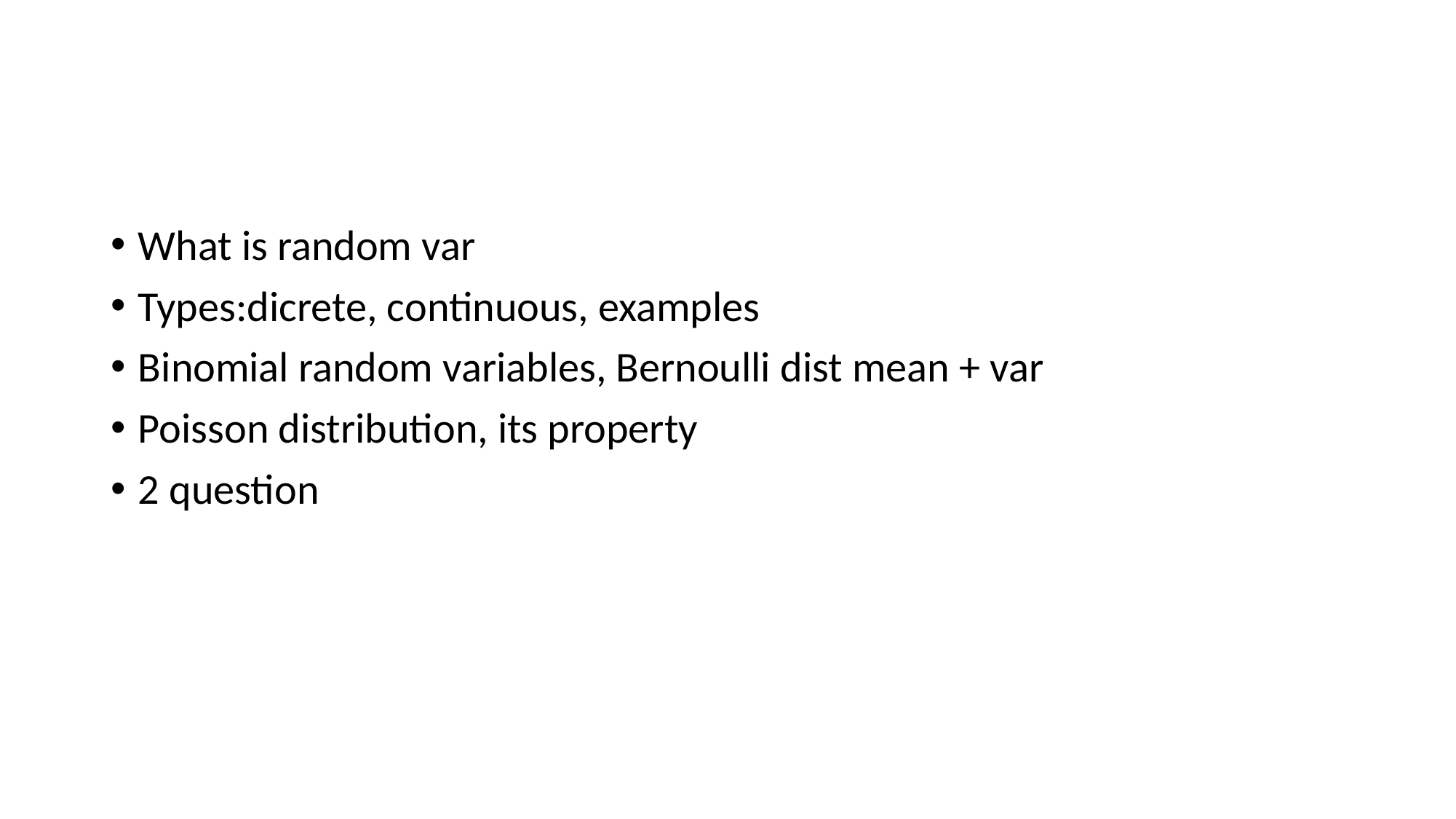

#
What is random var
Types:dicrete, continuous, examples
Binomial random variables, Bernoulli dist mean + var
Poisson distribution, its property
2 question